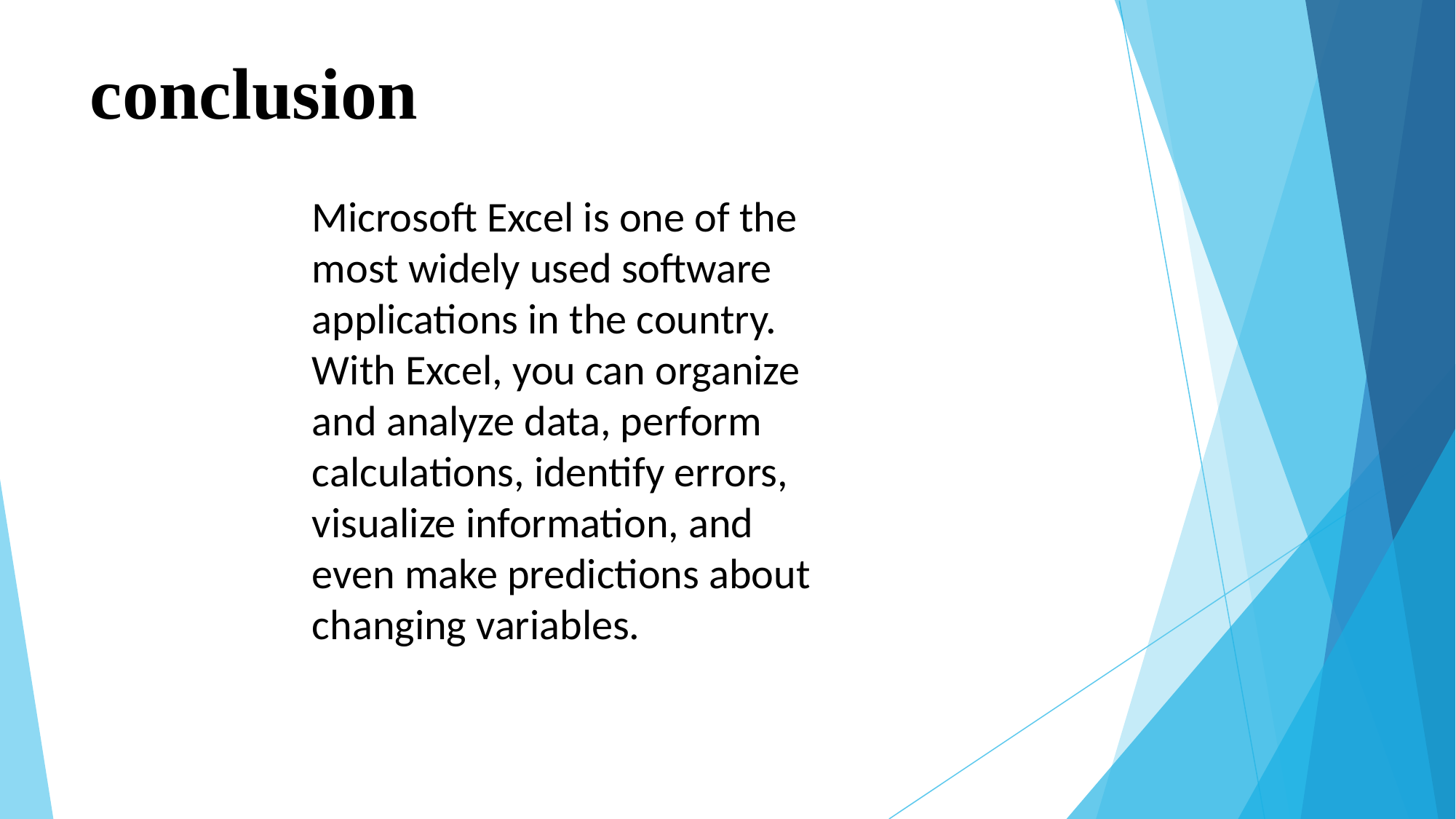

# conclusion
Microsoft Excel is one of the most widely used software applications in the country. With Excel, you can organize and analyze data, perform calculations, identify errors, visualize information, and even make predictions about changing variables.